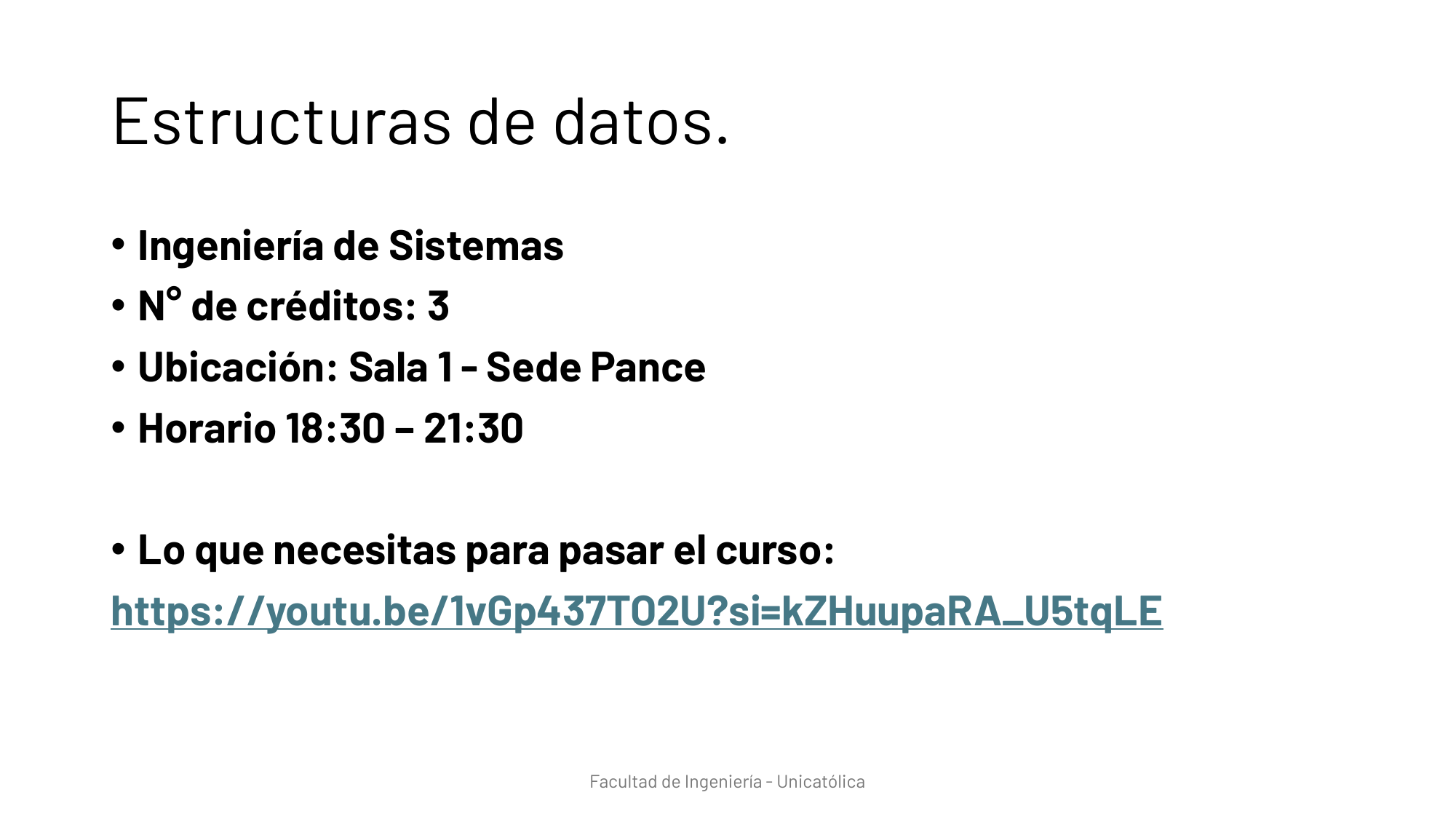

# Estructuras de datos.
Ingeniería de Sistemas
N° de créditos: 3
Ubicación: Sala 1 - Sede Pance
Horario 18:30 – 21:30

Lo que necesitas para pasar el curso:
https://youtu.be/1vGp437TO2U?si=kZHuupaRA_U5tqLE

Facultad de Ingeniería - Unicatólica